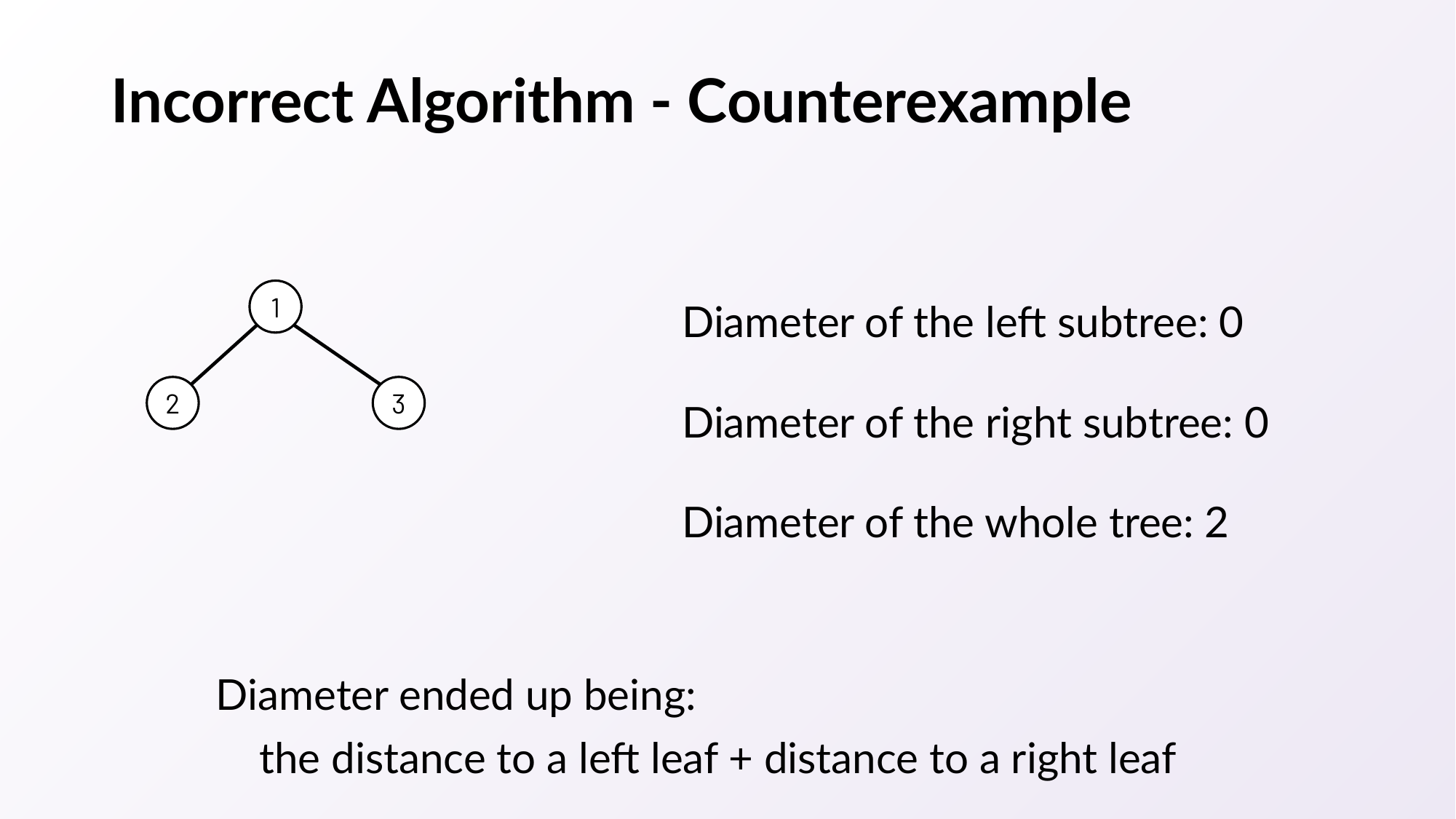

# Incorrect Algorithm - Counterexample
Diameter of the left subtree: 0
Diameter of the right subtree: 0
Diameter of the whole tree: 2
1
2
3
Diameter ended up being:
    the distance to a left leaf + distance to a right leaf